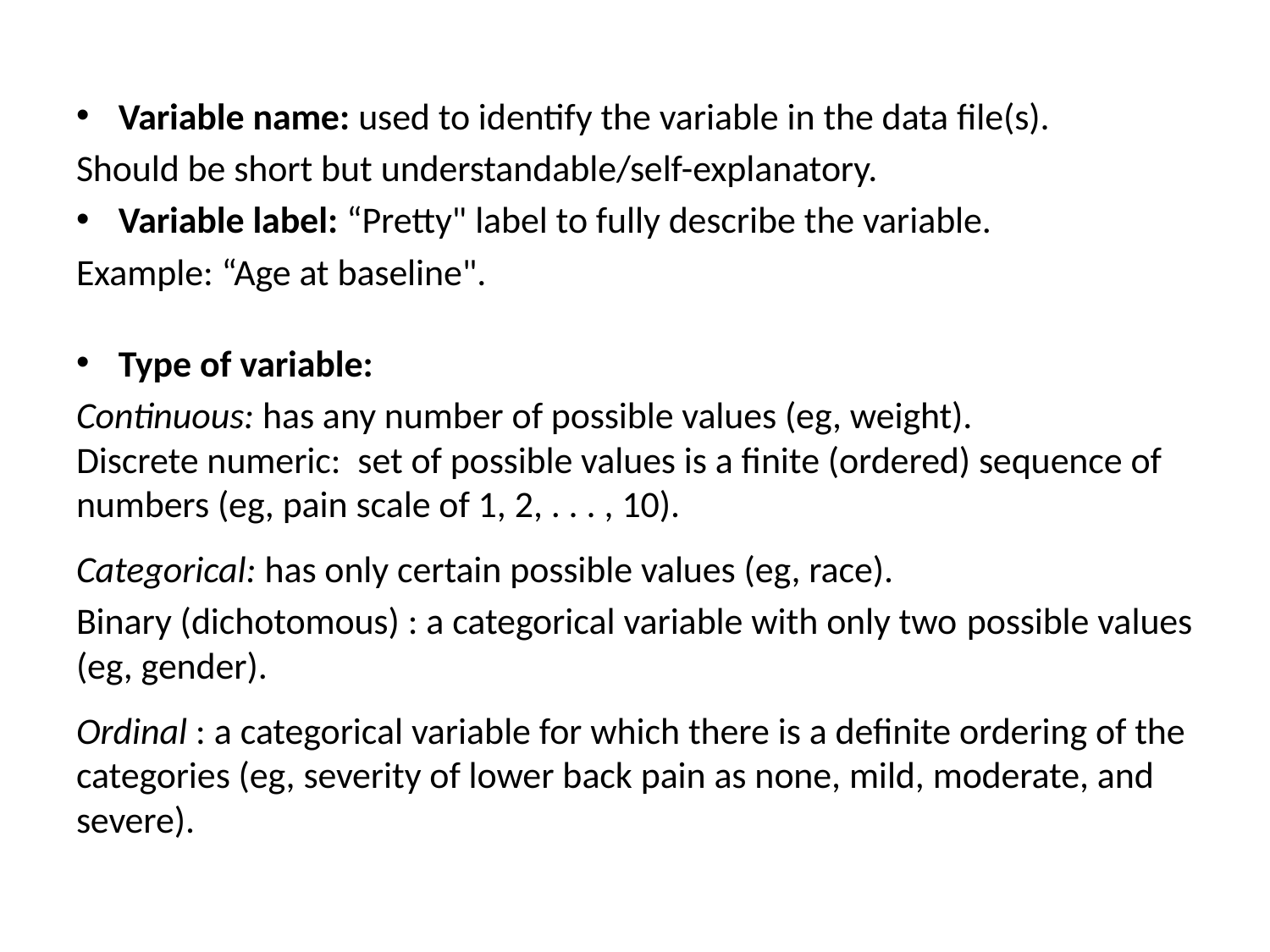

Variable name: used to identify the variable in the data file(s).
Should be short but understandable/self-explanatory.
Variable label: “Pretty" label to fully describe the variable.
Example: “Age at baseline".

Type of variable:
Continuous: has any number of possible values (eg, weight).
Discrete numeric:  set of possible values is a finite (ordered) sequence of numbers (eg, pain scale of 1, 2, . . . , 10).
Categorical: has only certain possible values (eg, race).
Binary (dichotomous) : a categorical variable with only two possible values (eg, gender).
Ordinal : a categorical variable for which there is a definite ordering of the categories (eg, severity of lower back pain as none, mild, moderate, and severe).